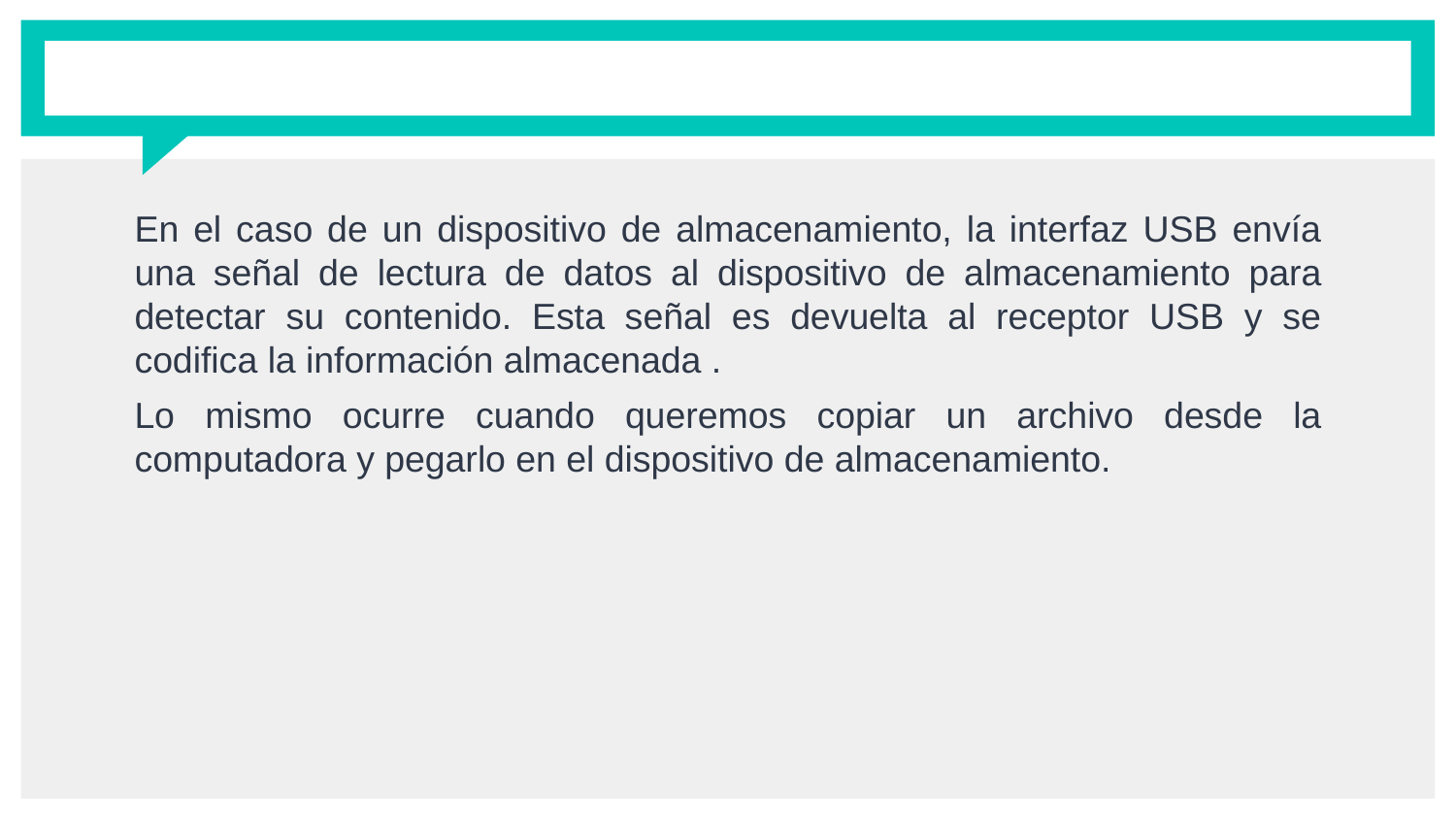

#
En el caso de un dispositivo de almacenamiento, la interfaz USB envía una señal de lectura de datos al dispositivo de almacenamiento para detectar su contenido. Esta señal es devuelta al receptor USB y se codifica la información almacenada .
Lo mismo ocurre cuando queremos copiar un archivo desde la computadora y pegarlo en el dispositivo de almacenamiento.